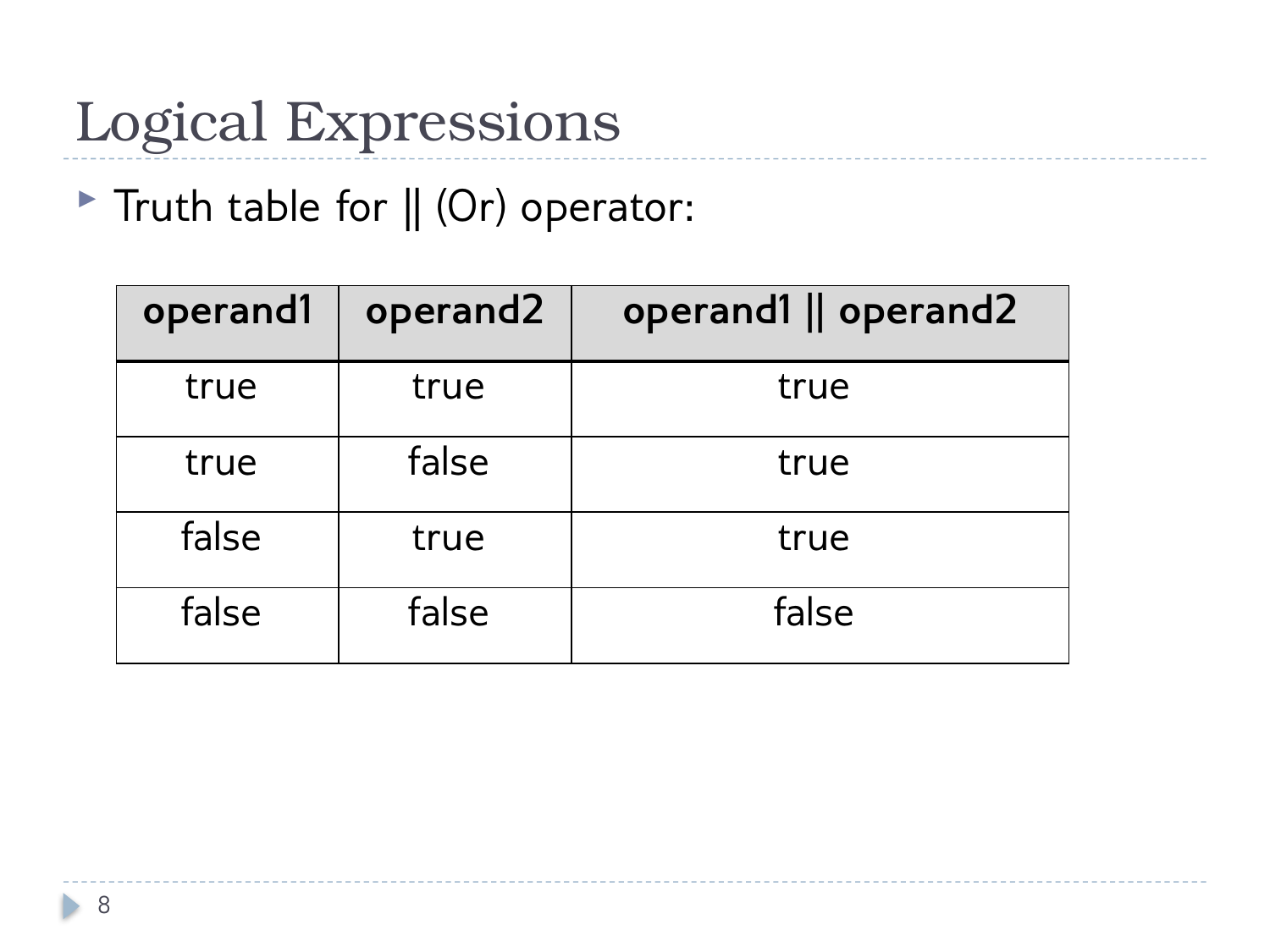

# Logical Expressions
Truth table for || (Or) operator:

| operand1 | operand2 | operand1 || operand2 |
| --- | --- | --- |
| true | true | true |
| true | false | true |
| false | true | true |
| false | false | false |
8